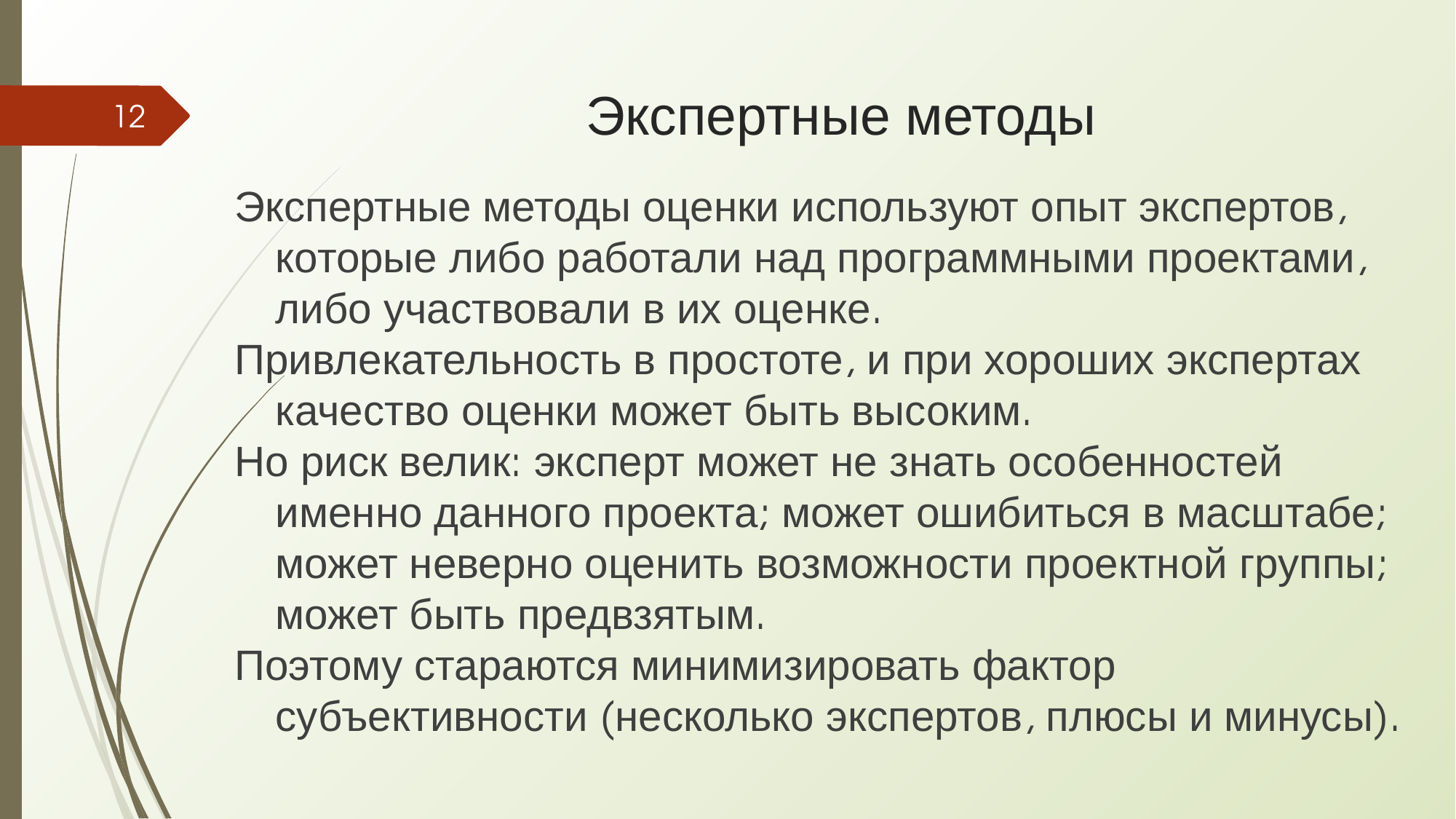

# Экспертные методы
12
Экспертные методы оценки используют опыт экспертов, которые либо работали над программными проектами, либо участвовали в их оценке.
Привлекательность в простоте, и при хороших экспертах качество оценки может быть высоким.
Но риск велик: эксперт может не знать особенностей именно данного проекта; может ошибиться в масштабе; может неверно оценить возможности проектной группы; может быть предвзятым.
Поэтому стараются минимизировать фактор субъективности (несколько экспертов, плюсы и минусы).